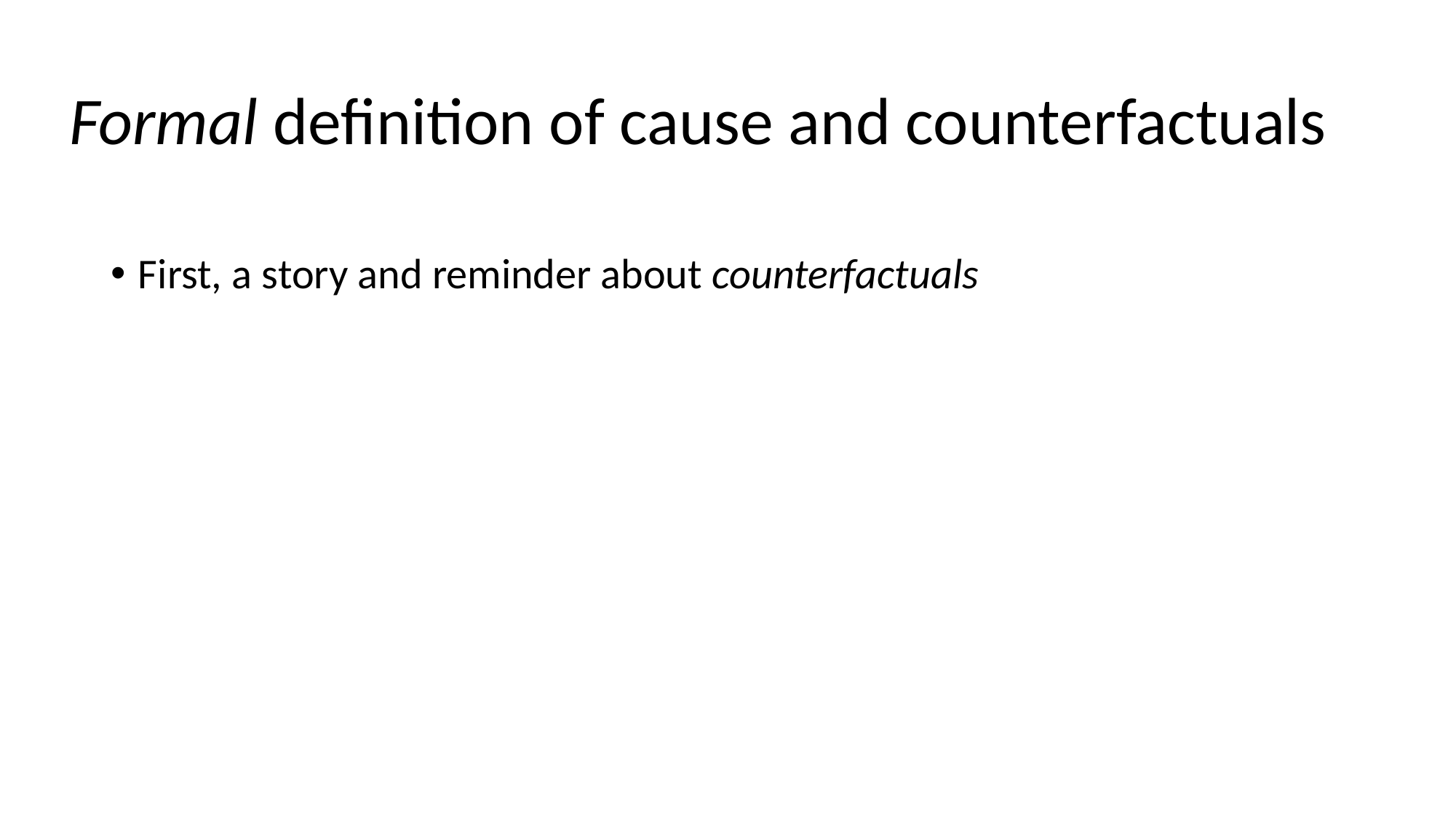

# Formal definition of cause and counterfactuals
First, a story and reminder about counterfactuals